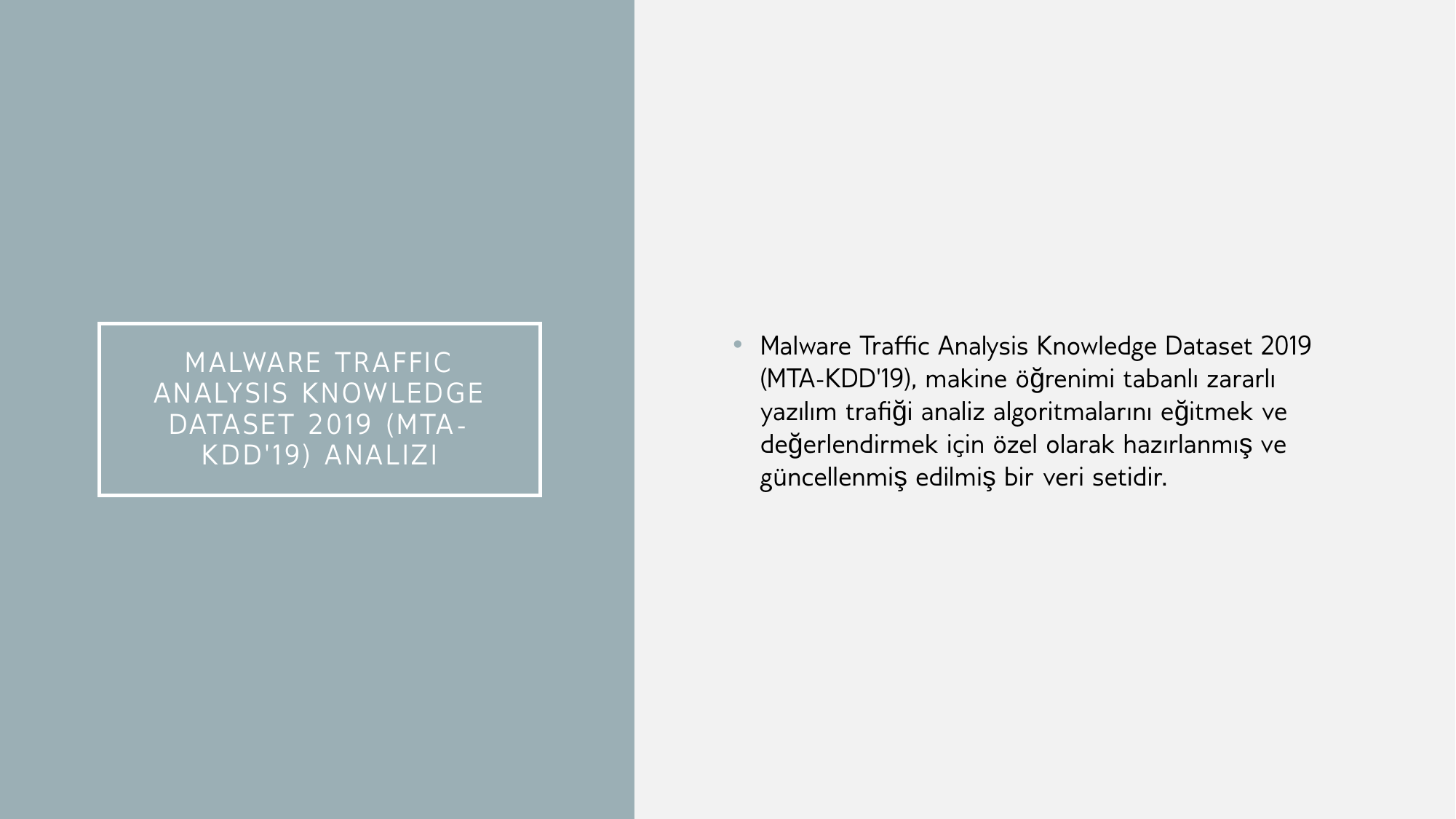

Malware Traffic Analysis Knowledge Dataset 2019 (MTA-KDD'19), makine öğrenimi tabanlı zararlı yazılım trafiği analiz algoritmalarını eğitmek ve değerlendirmek için özel olarak hazırlanmış ve güncellenmiş edilmiş bir veri setidir.
# Malware Traffic Analysis Knowledge Dataset 2019 (MTA-KDD'19) Analizi